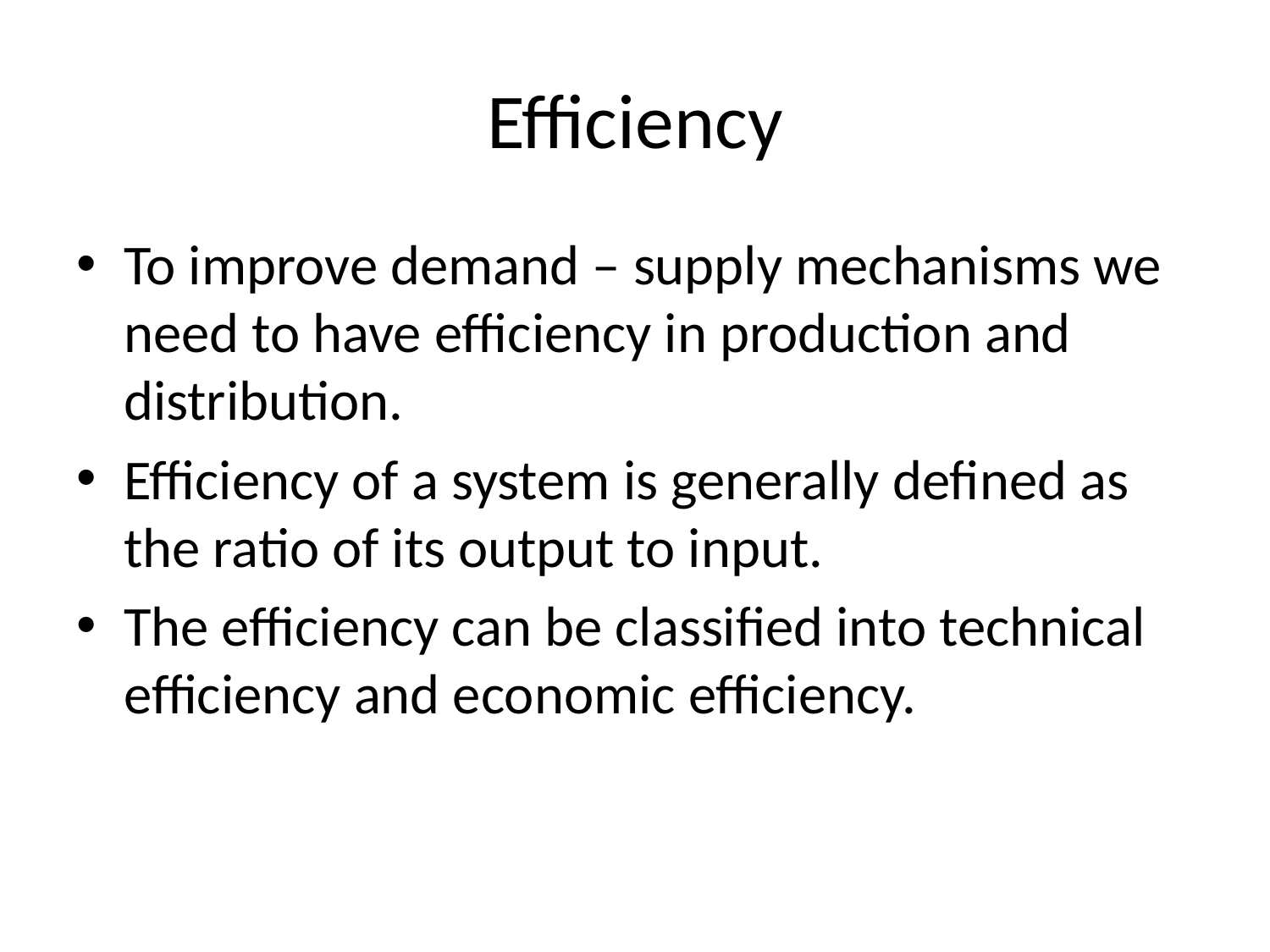

# Efficiency
To improve demand – supply mechanisms we need to have efficiency in production and distribution.
Efficiency of a system is generally defined as the ratio of its output to input.
The efficiency can be classified into technical efficiency and economic efficiency.